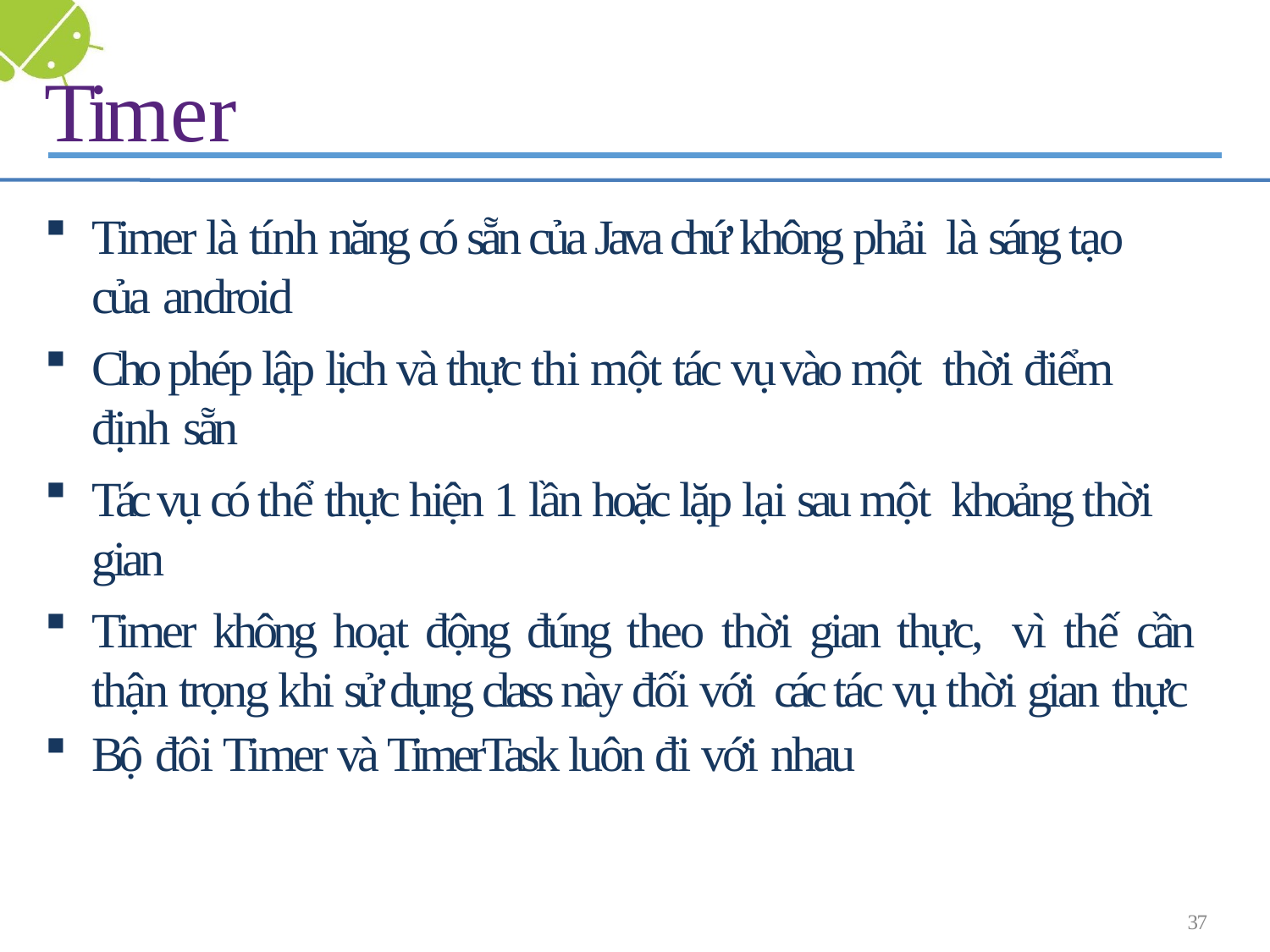

# Timer

Timer là tính năng có sẵn của Java chứ không phải  là sáng tạo của android
Cho phép lập lịch và thực thi một tác vụ vào một  thời điểm định sẵn
Tác vụ có thể thực hiện 1 lần hoặc lặp lại sau một  khoảng thời gian
Timer không hoạt động đúng theo thời gian thực,  vì thế cần thận trọng khi sử dụng class này đối với  các tác vụ thời gian thực
Bộ  đôi Timer và TimerTask luôn đi với nhau
37